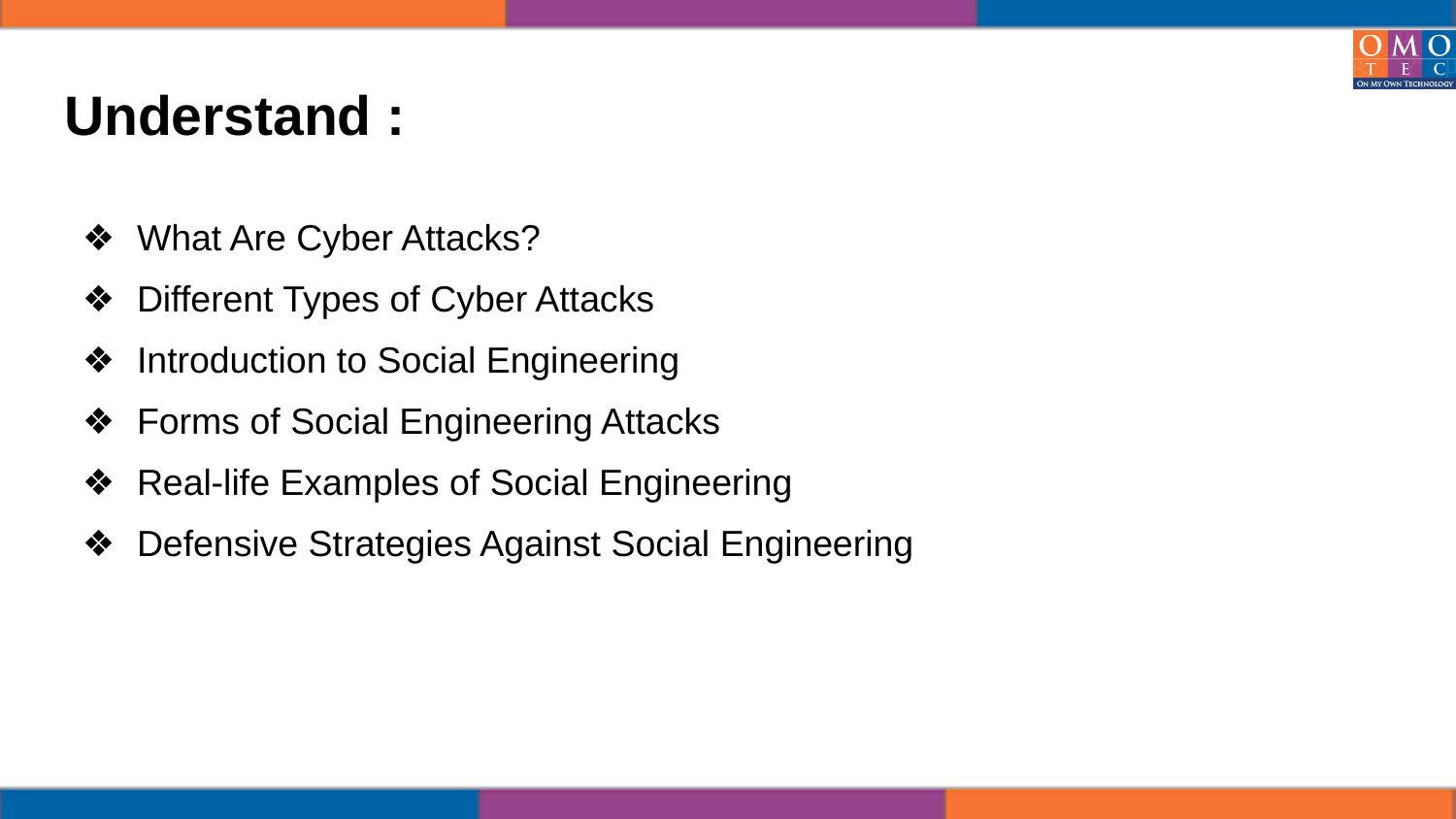

# Understand :
What Are Cyber Attacks?
Different Types of Cyber Attacks
Introduction to Social Engineering
Forms of Social Engineering Attacks
Real-life Examples of Social Engineering
Defensive Strategies Against Social Engineering